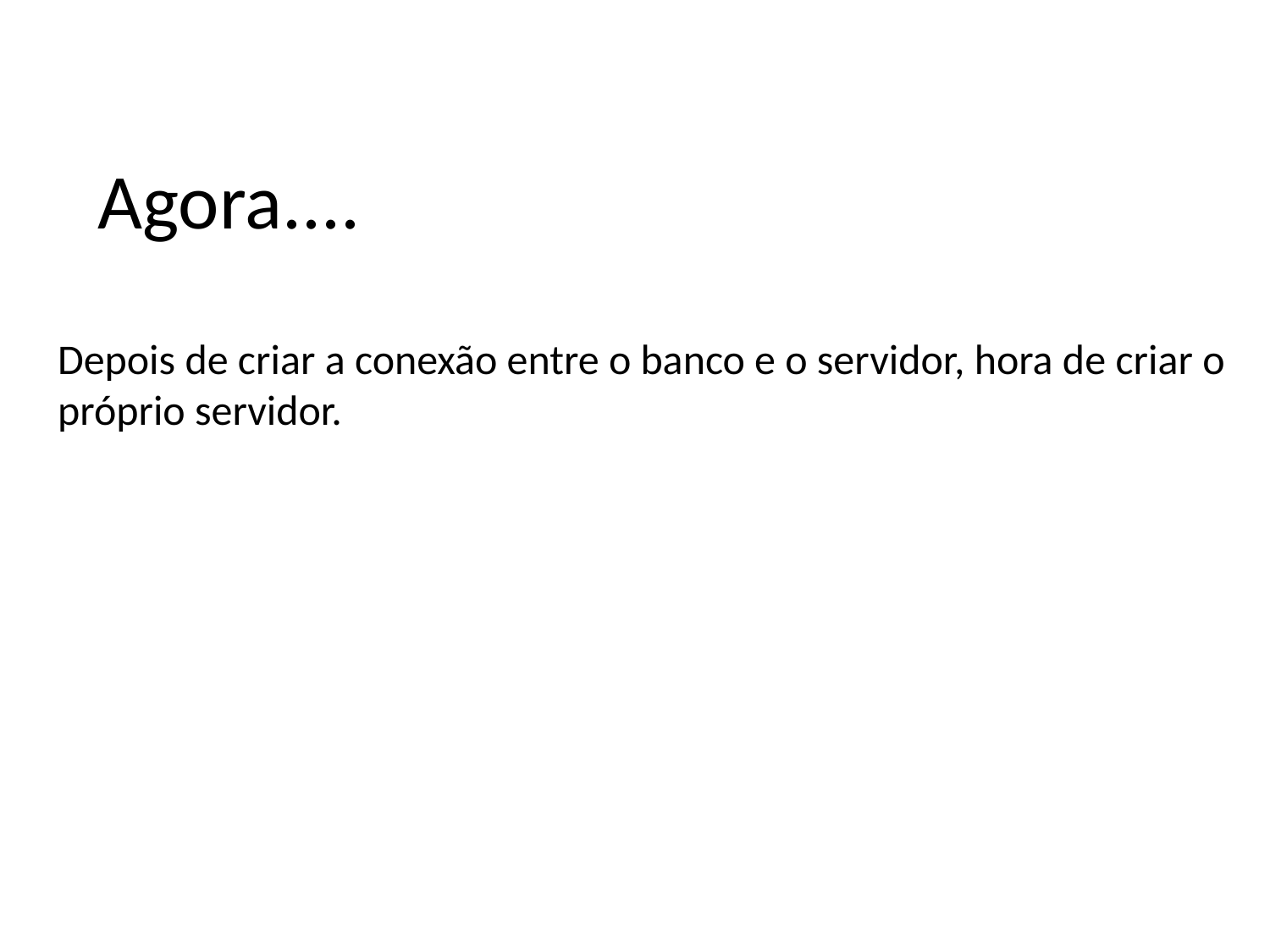

# Agora....
Depois de criar a conexão entre o banco e o servidor, hora de criar o próprio servidor.